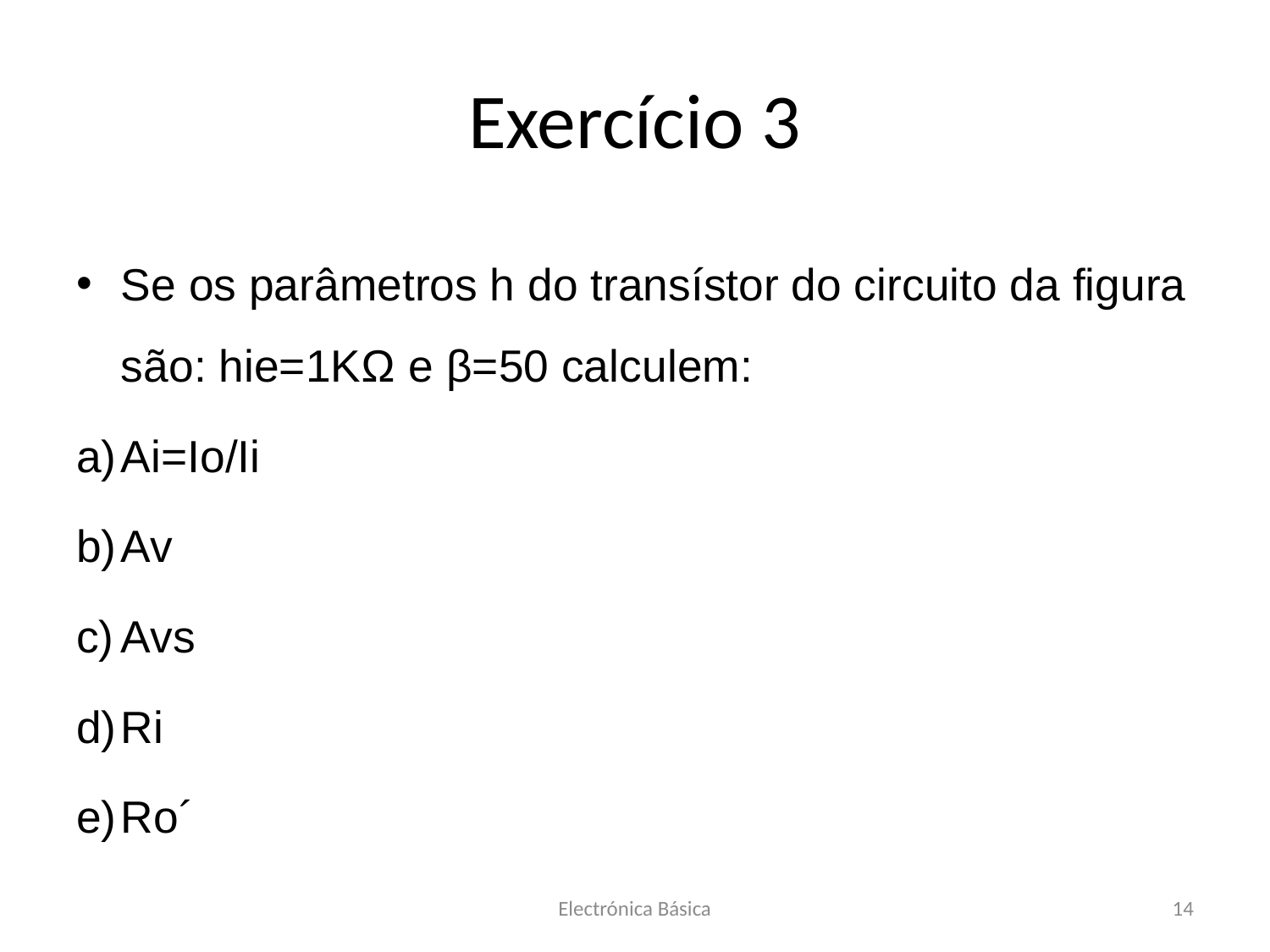

# Exercício 3
Se os parâmetros h do transístor do circuito da figura são: hie=1KΩ e β=50 calculem:
Ai=Io/Ii
Av
Avs
Ri
Ro´

Electrónica Básica
14